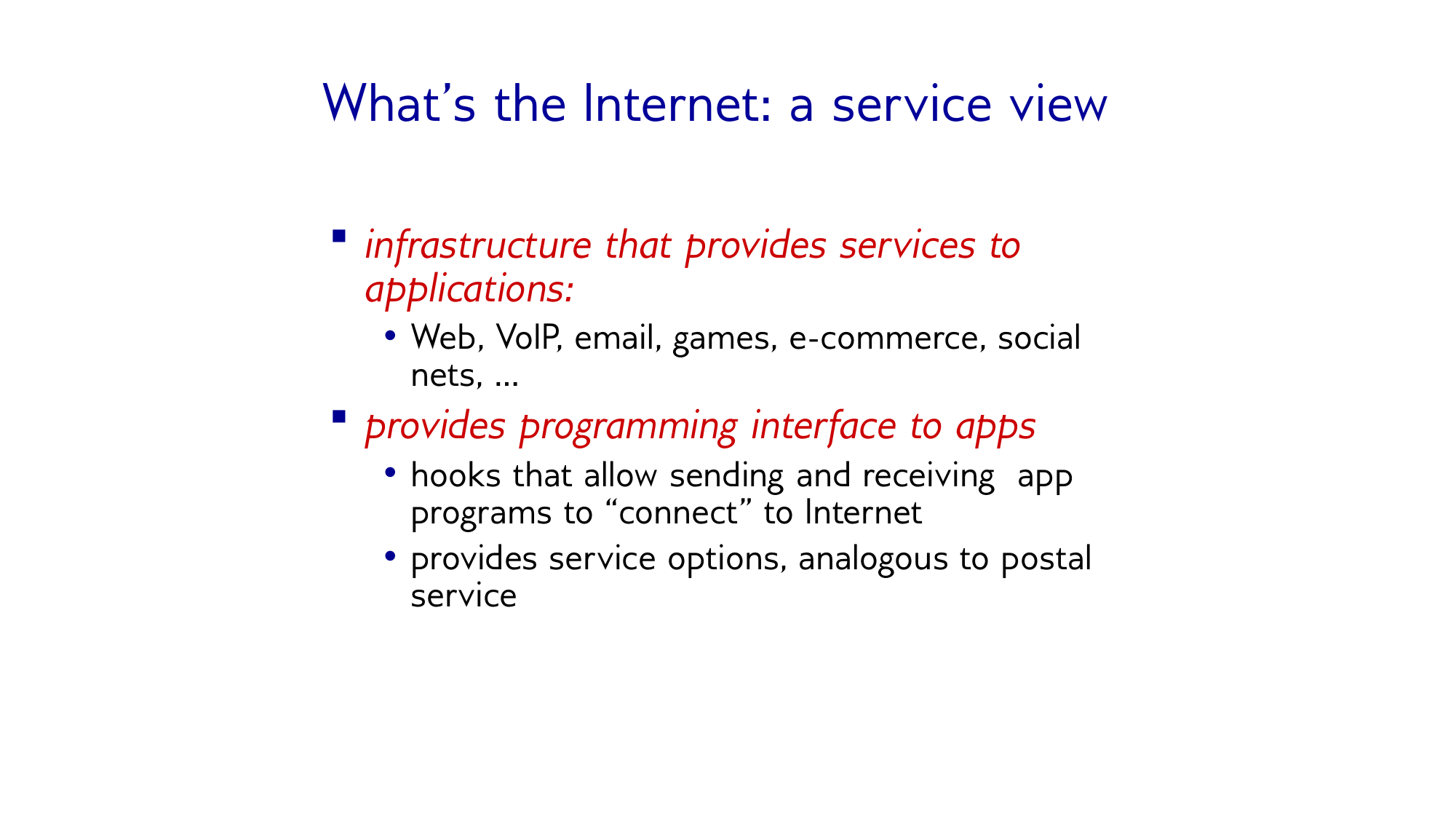

What’s the Internet: a service view
infrastructure that provides services to applications:
Web, VoIP, email, games, e-commerce, social nets, …
provides programming interface to apps
hooks that allow sending and receiving  app programs to “connect” to Internet
provides service options, analogous to postal service